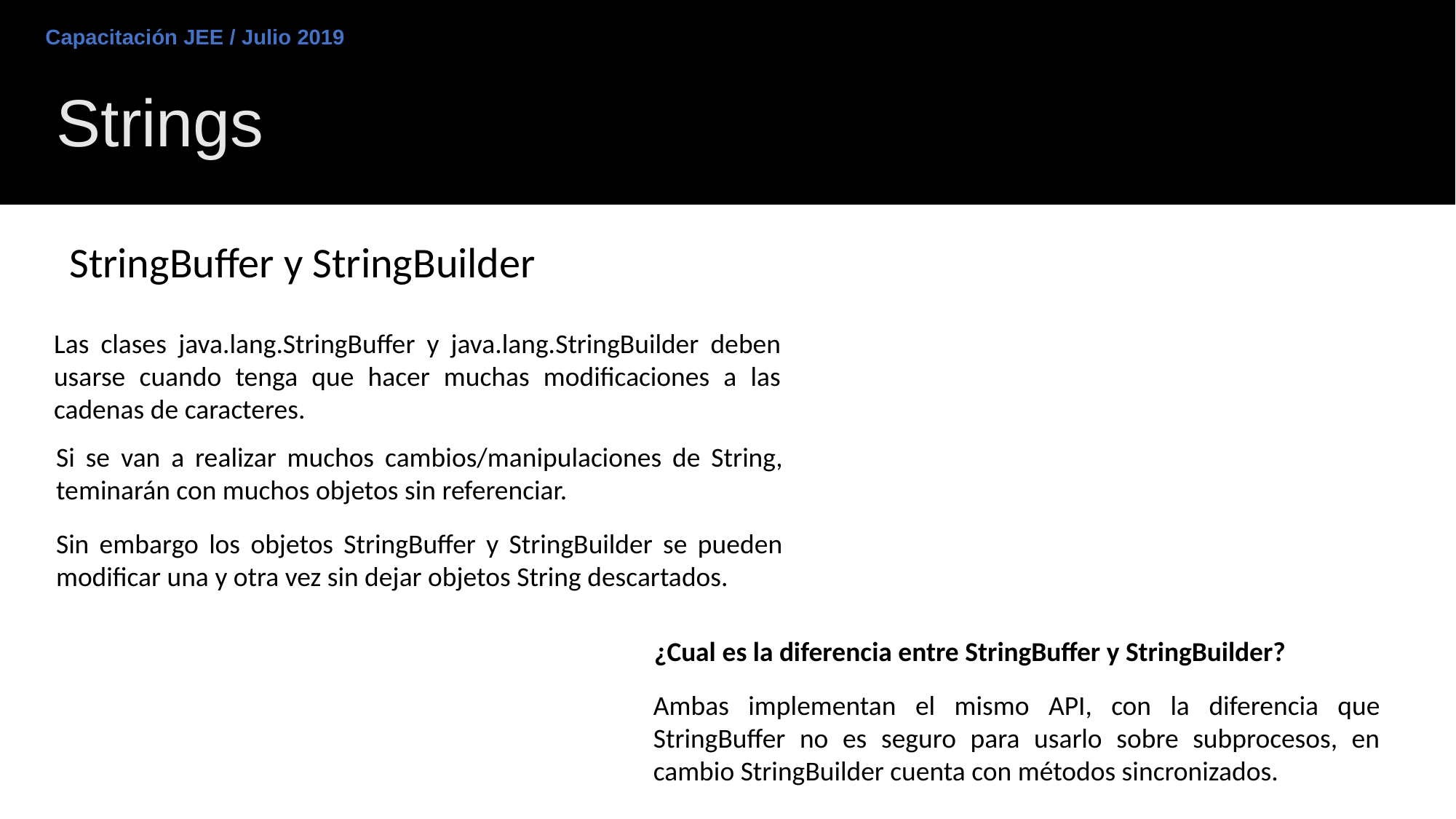

Capacitación JEE / Julio 2019
# Strings
StringBuffer y StringBuilder

Las clases java.lang.StringBuffer y java.lang.StringBuilder deben usarse cuando tenga que hacer muchas modificaciones a las cadenas de caracteres.
Si se van a realizar muchos cambios/manipulaciones de String, teminarán con muchos objetos sin referenciar.
Sin embargo los objetos StringBuffer y StringBuilder se pueden modificar una y otra vez sin dejar objetos String descartados.
¿Cual es la diferencia entre StringBuffer y StringBuilder?
Ambas implementan el mismo API, con la diferencia que StringBuffer no es seguro para usarlo sobre subprocesos, en cambio StringBuilder cuenta con métodos sincronizados.